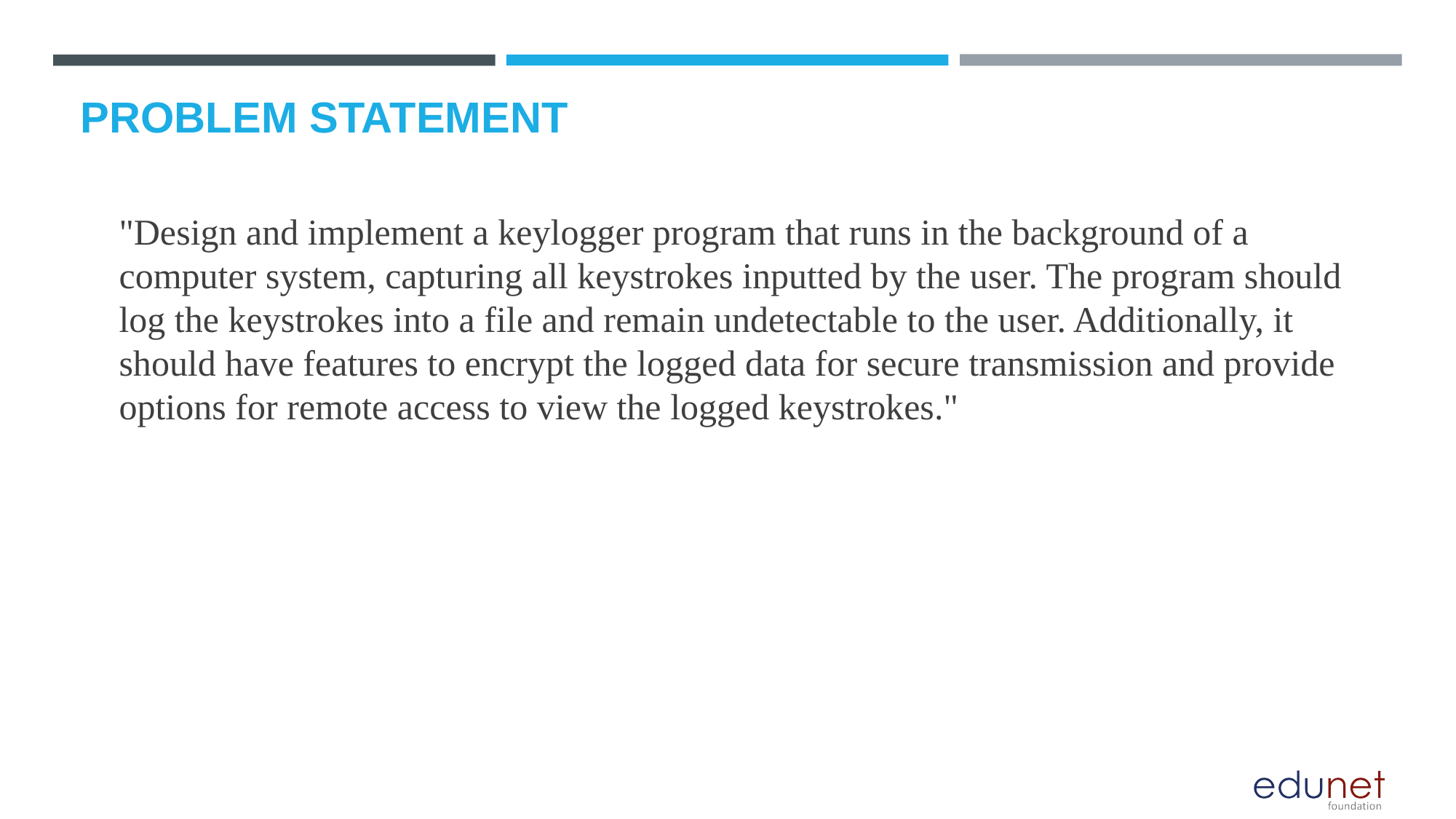

"Design and implement a keylogger program that runs in the background of a computer system, capturing all keystrokes inputted by the user. The program should log the keystrokes into a file and remain undetectable to the user. Additionally, it should have features to encrypt the logged data for secure transmission and provide options for remote access to view the logged keystrokes."
# PROBLEM STATEMENT